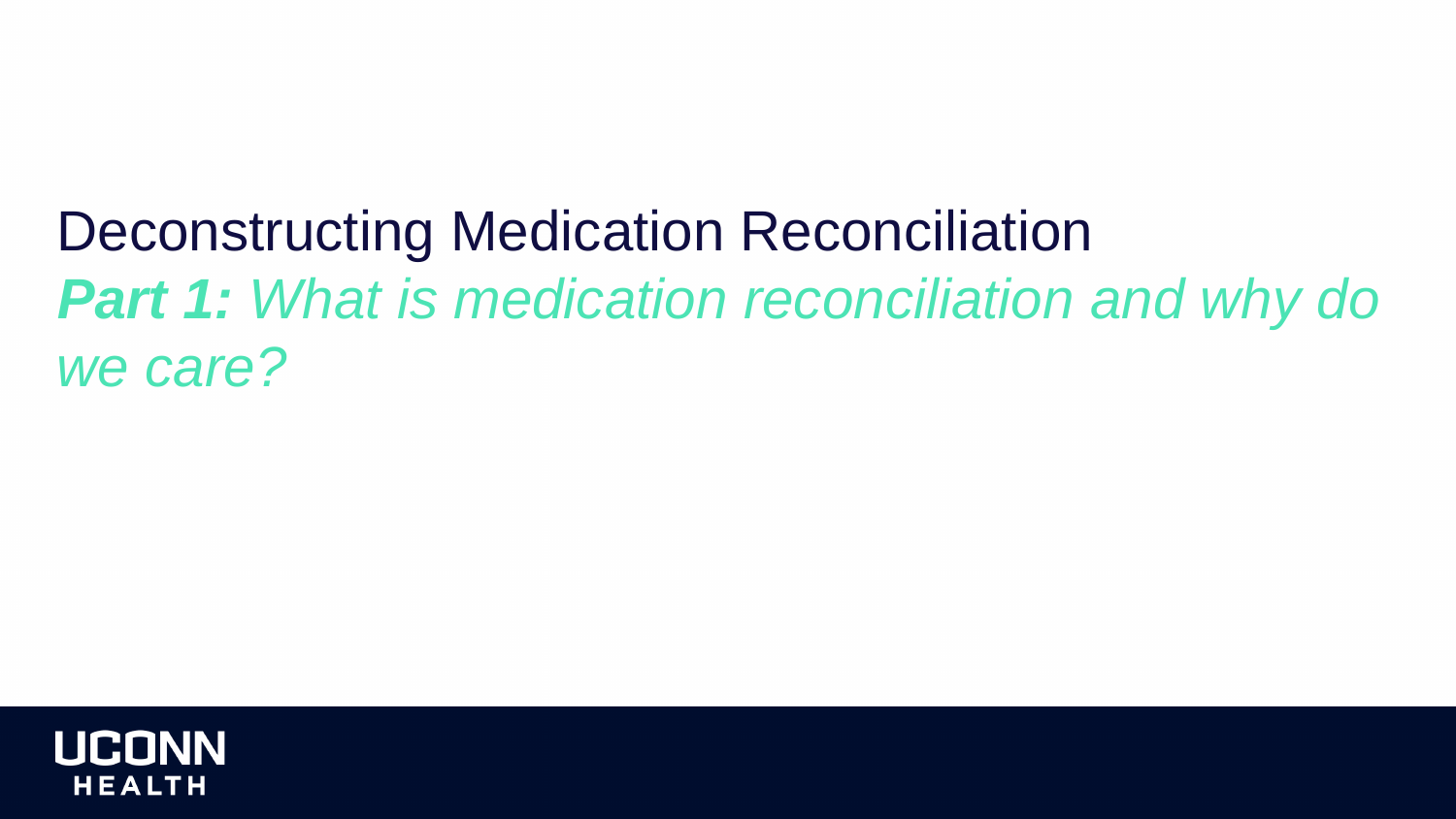

Deconstructing Medication Reconciliation
Part 1: What is medication reconciliation and why do we care?